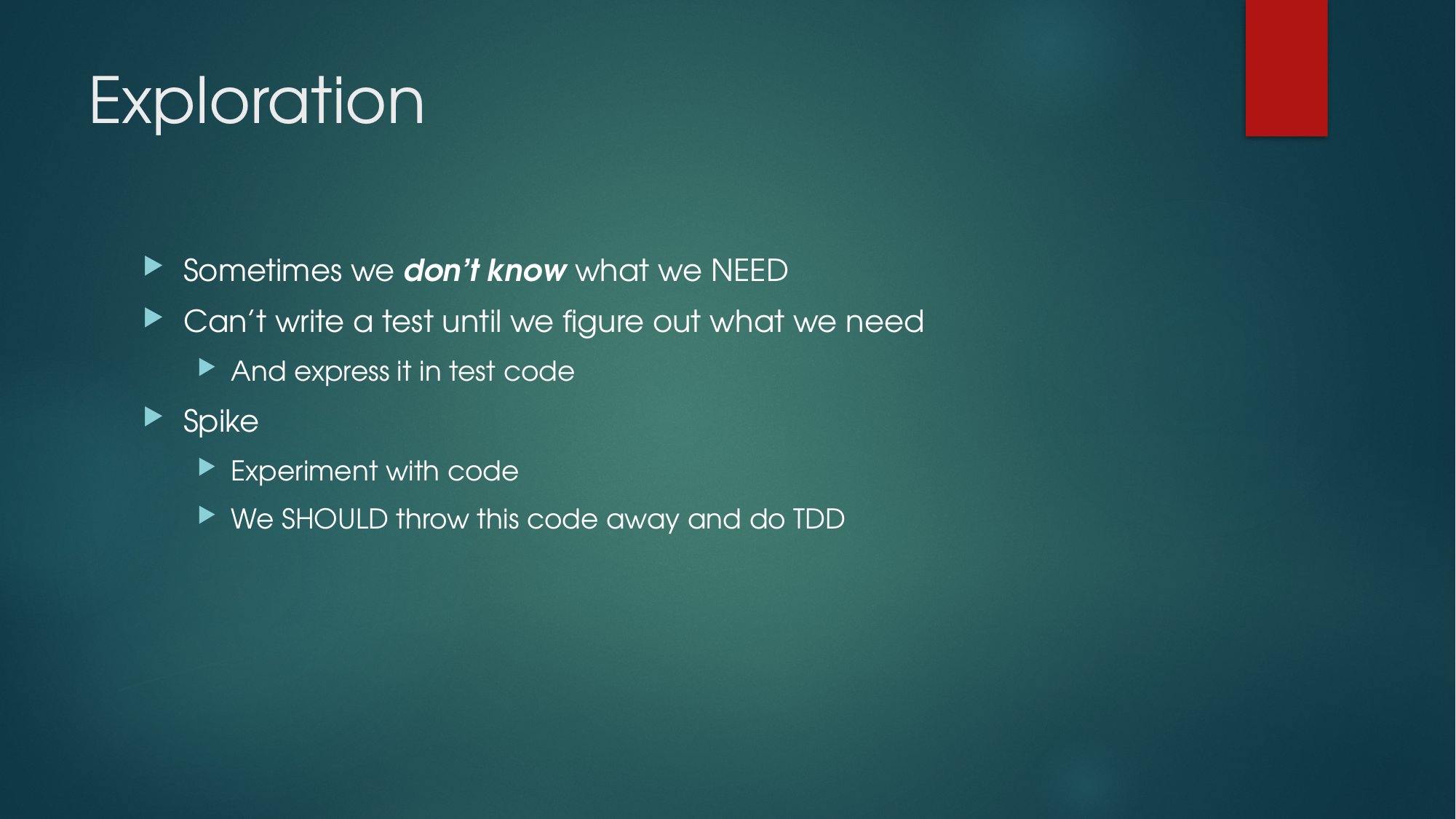

# Exploration
Sometimes we don’t know what we NEED
Can’t write a test until we figure out what we need
And express it in test code
Spike
Experiment with code
We SHOULD throw this code away and do TDD